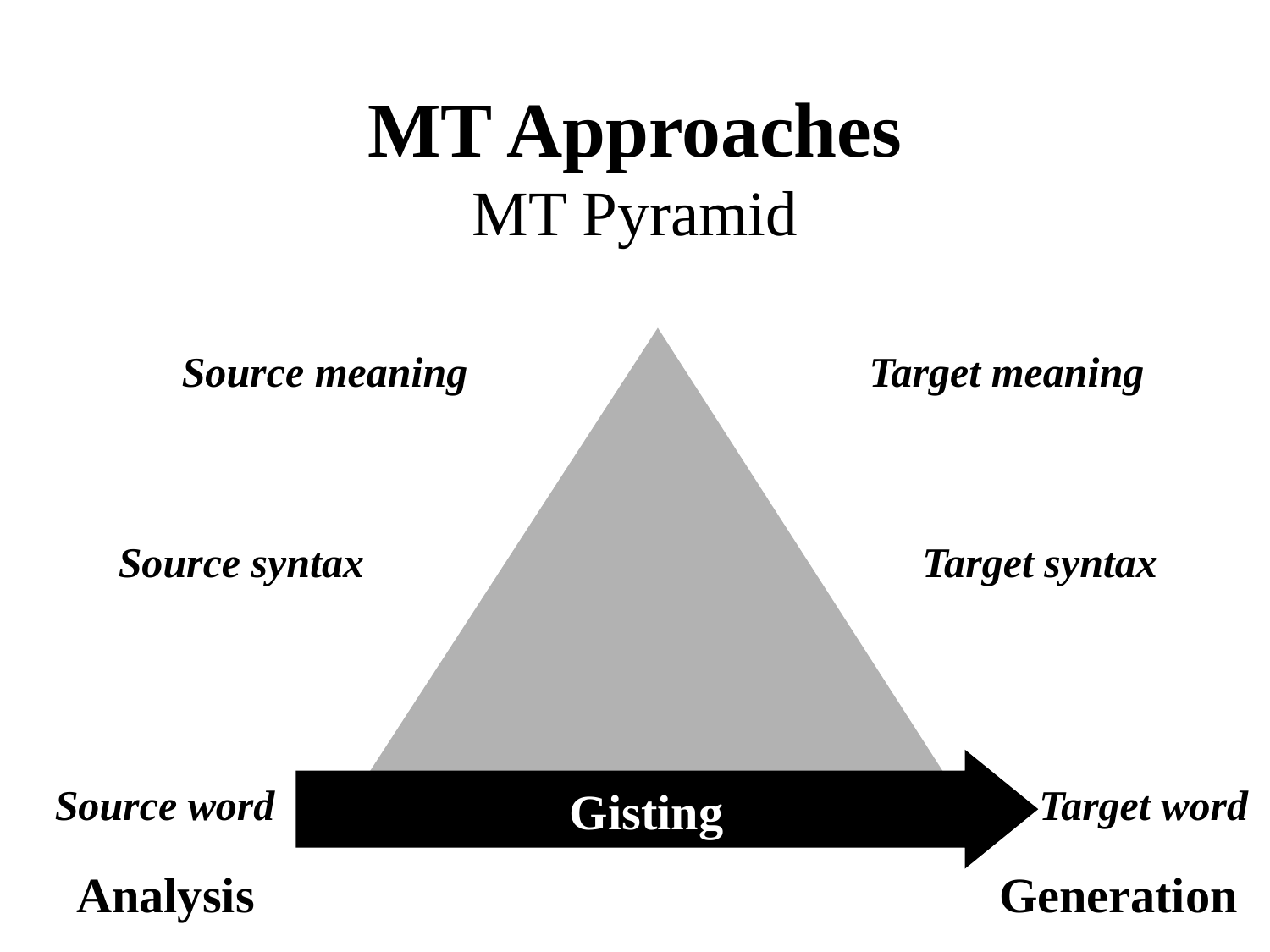

# MT Approaches MT Pyramid

Source meaning
Target meaning
Source syntax
Target syntax

Gisting
Source word
Target word
Analysis
Generation